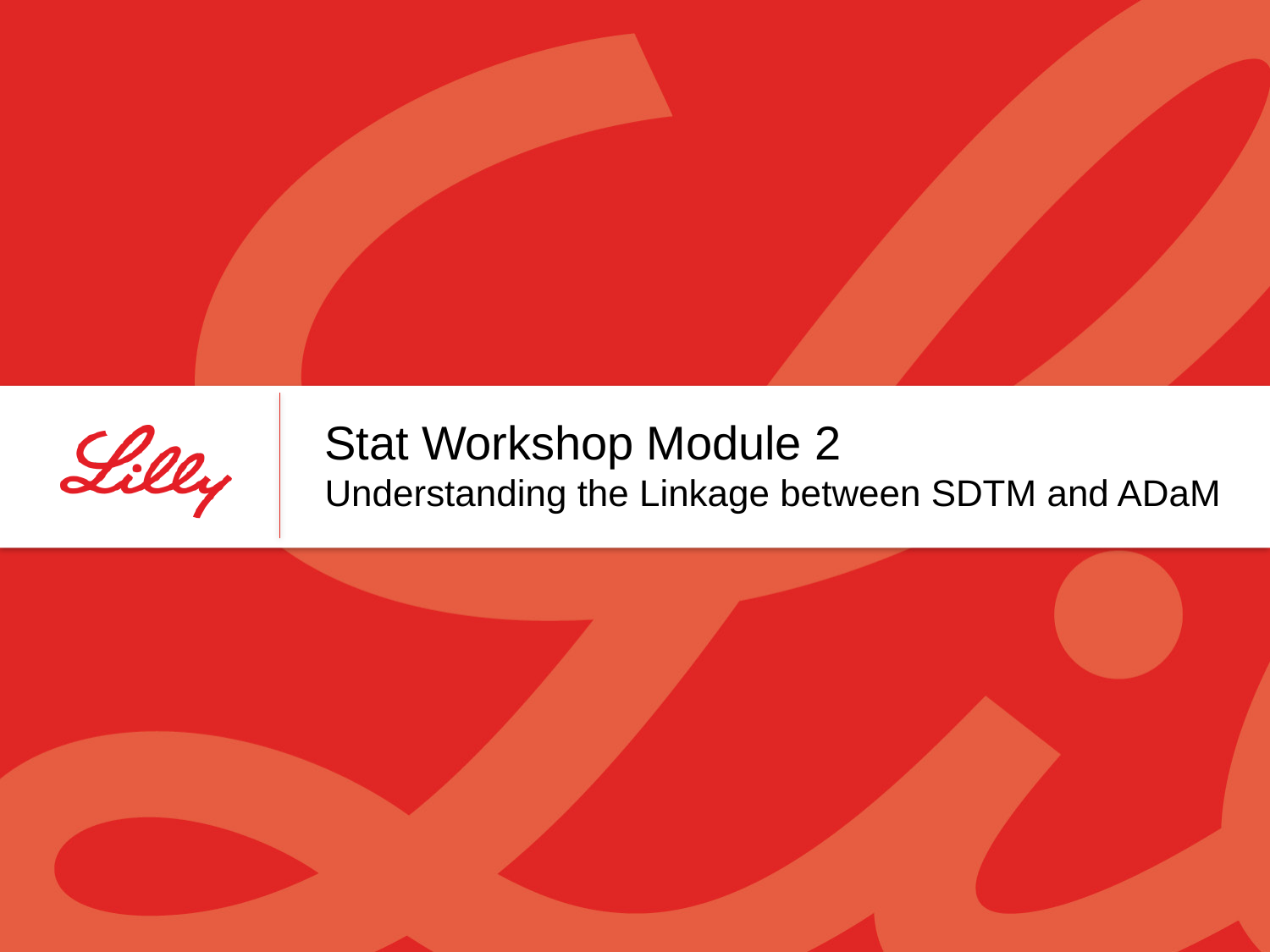

# Stat Workshop Module 2 Understanding the Linkage between SDTM and ADaM